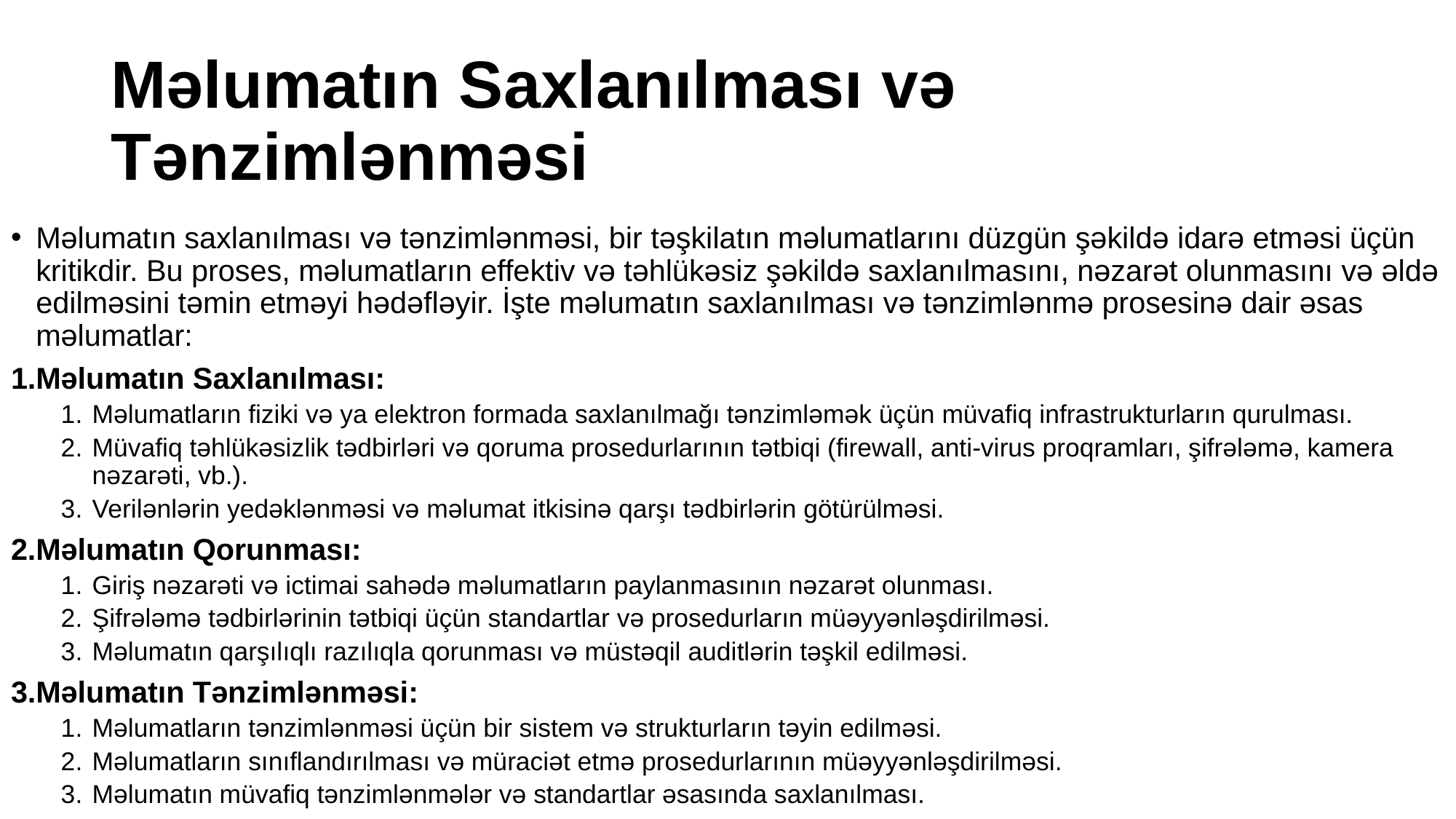

# Məlumatın Saxlanılması və Tənzimlənməsi
Məlumatın saxlanılması və tənzimlənməsi, bir təşkilatın məlumatlarını düzgün şəkildə idarə etməsi üçün kritikdir. Bu proses, məlumatların effektiv və təhlükəsiz şəkildə saxlanılmasını, nəzarət olunmasını və əldə edilməsini təmin etməyi hədəfləyir. İşte məlumatın saxlanılması və tənzimlənmə prosesinə dair əsas məlumatlar:
Məlumatın Saxlanılması:
Məlumatların fiziki və ya elektron formada saxlanılmağı tənzimləmək üçün müvafiq infrastrukturların qurulması.
Müvafiq təhlükəsizlik tədbirləri və qoruma prosedurlarının tətbiqi (firewall, anti-virus proqramları, şifrələmə, kamera nəzarəti, vb.).
Verilənlərin yedəklənməsi və məlumat itkisinə qarşı tədbirlərin götürülməsi.
Məlumatın Qorunması:
Giriş nəzarəti və ictimai sahədə məlumatların paylanmasının nəzarət olunması.
Şifrələmə tədbirlərinin tətbiqi üçün standartlar və prosedurların müəyyənləşdirilməsi.
Məlumatın qarşılıqlı razılıqla qorunması və müstəqil auditlərin təşkil edilməsi.
Məlumatın Tənzimlənməsi:
Məlumatların tənzimlənməsi üçün bir sistem və strukturların təyin edilməsi.
Məlumatların sınıflandırılması və müraciət etmə prosedurlarının müəyyənləşdirilməsi.
Məlumatın müvafiq tənzimlənmələr və standartlar əsasında saxlanılması.